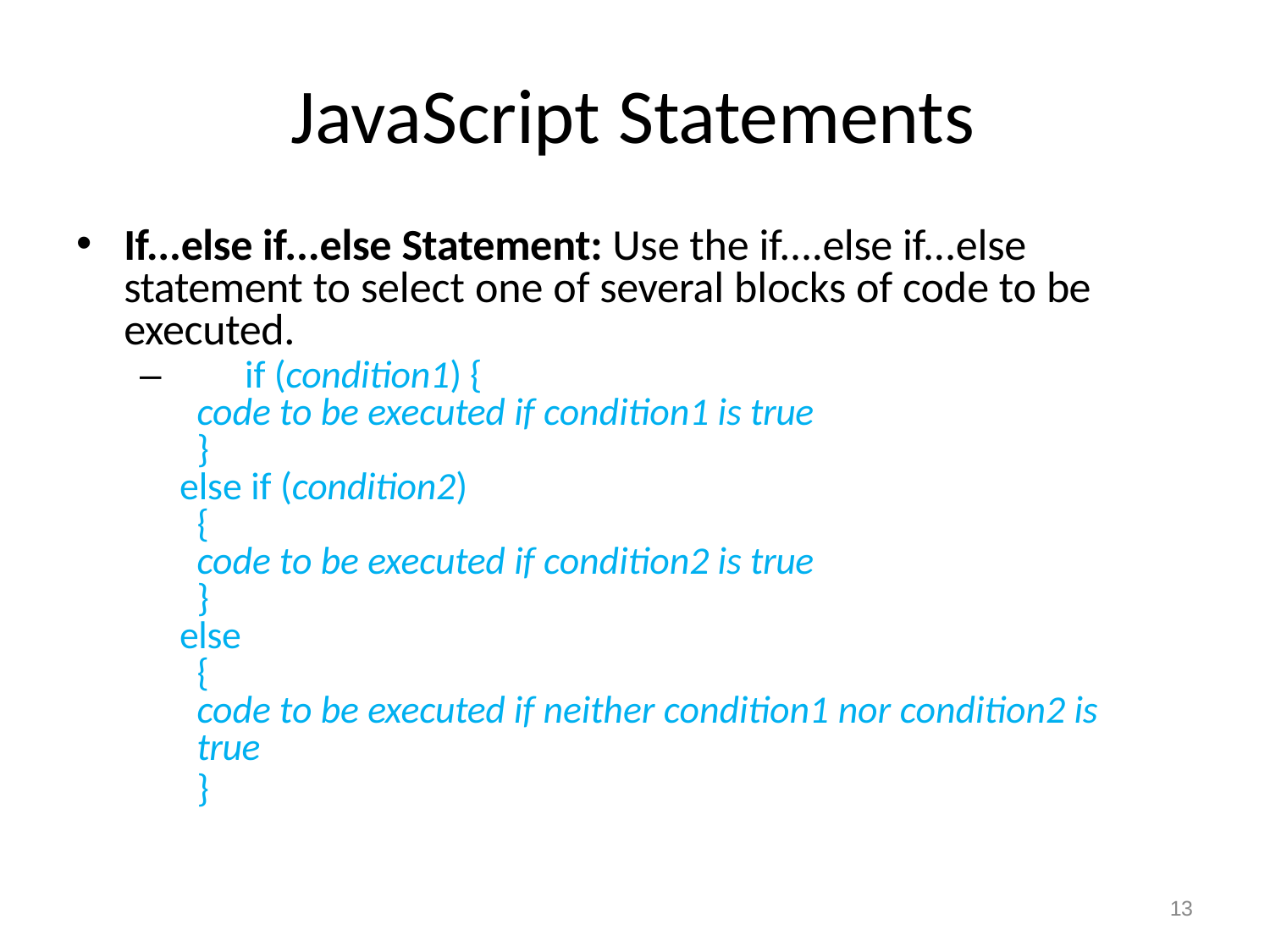

# JavaScript Statements
If...else if...else Statement: Use the if....else if...else statement to select one of several blocks of code to be executed.
–	if (condition1) {
code to be executed if condition1 is true
}
else if (condition2)
{
code to be executed if condition2 is true
}
else
{
code to be executed if neither condition1 nor condition2 is true
}
13